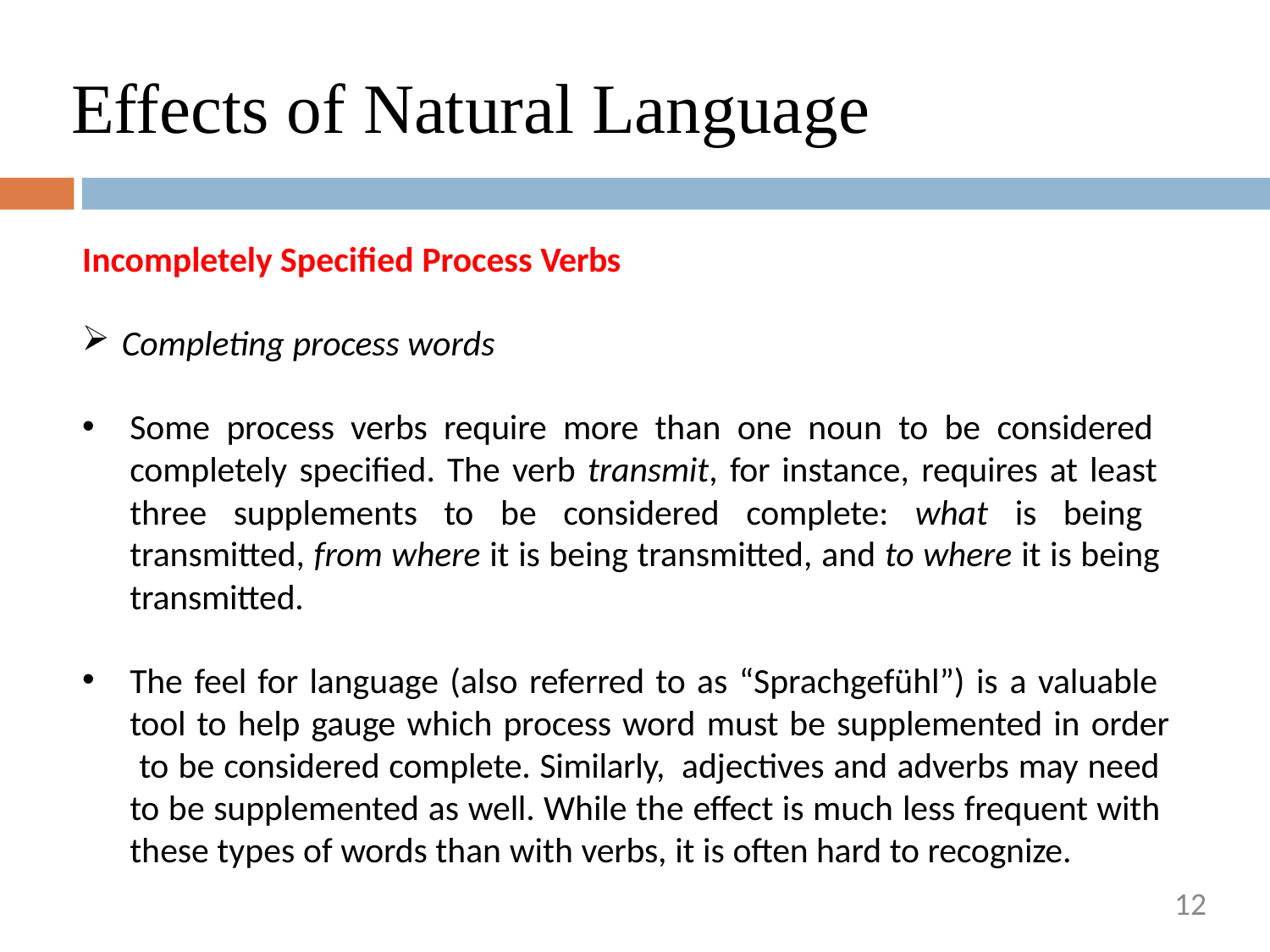

# Effects of Natural Language
Incompletely Specified Process Verbs

Completing process words

Some process verbs require more than one noun to be considered  completely specified. The verb transmit, for instance, requires at least  three supplements to be considered complete: what is being  transmitted, from where it is being transmitted, and to where it is being  transmitted.

The feel for language (also referred to as “Sprachgefühl”) is a valuable  tool to help gauge which process word must be supplemented in order  to be considered complete. Similarly, adjectives and adverbs may need  to be supplemented as well. While the effect is much less frequent with  these types of words than with verbs, it is often hard to recognize.
12